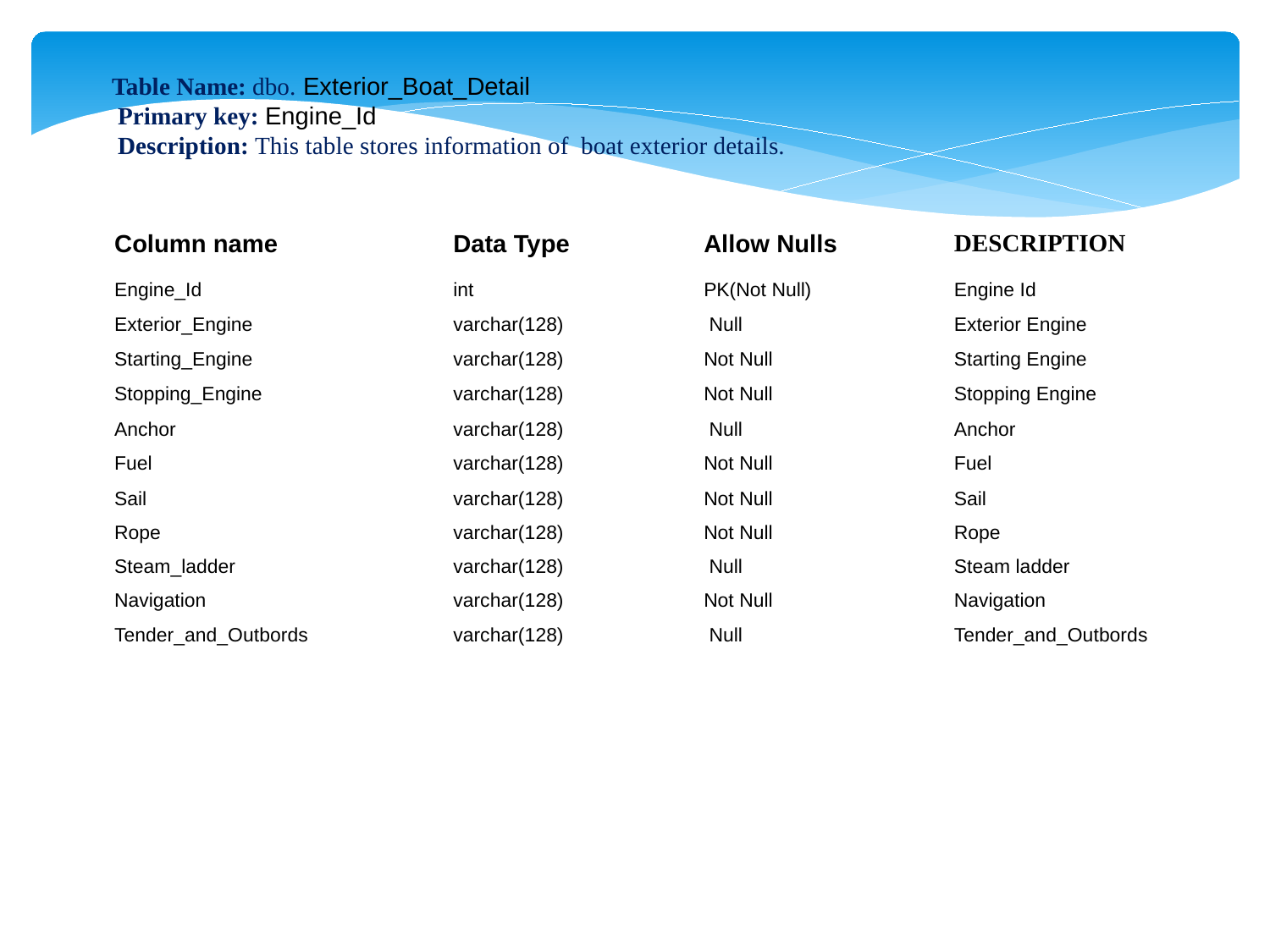

Table Name: dbo. Exterior_Boat_Detail
 Primary key: Engine_Id
 Description: This table stores information of  boat exterior details.
| Column name | Data Type | Allow Nulls | DESCRIPTION |
| --- | --- | --- | --- |
| Engine\_Id | int | PK(Not Null) | Engine Id |
| Exterior\_Engine | varchar(128) | Null | Exterior Engine |
| Starting\_Engine | varchar(128) | Not Null | Starting Engine |
| Stopping\_Engine | varchar(128) | Not Null | Stopping Engine |
| Anchor | varchar(128) | Null | Anchor |
| Fuel | varchar(128) | Not Null | Fuel |
| Sail | varchar(128) | Not Null | Sail |
| Rope | varchar(128) | Not Null | Rope |
| Steam\_ladder | varchar(128) | Null | Steam ladder |
| Navigation | varchar(128) | Not Null | Navigation |
| Tender\_and\_Outbords | varchar(128) | Null | Tender\_and\_Outbords |